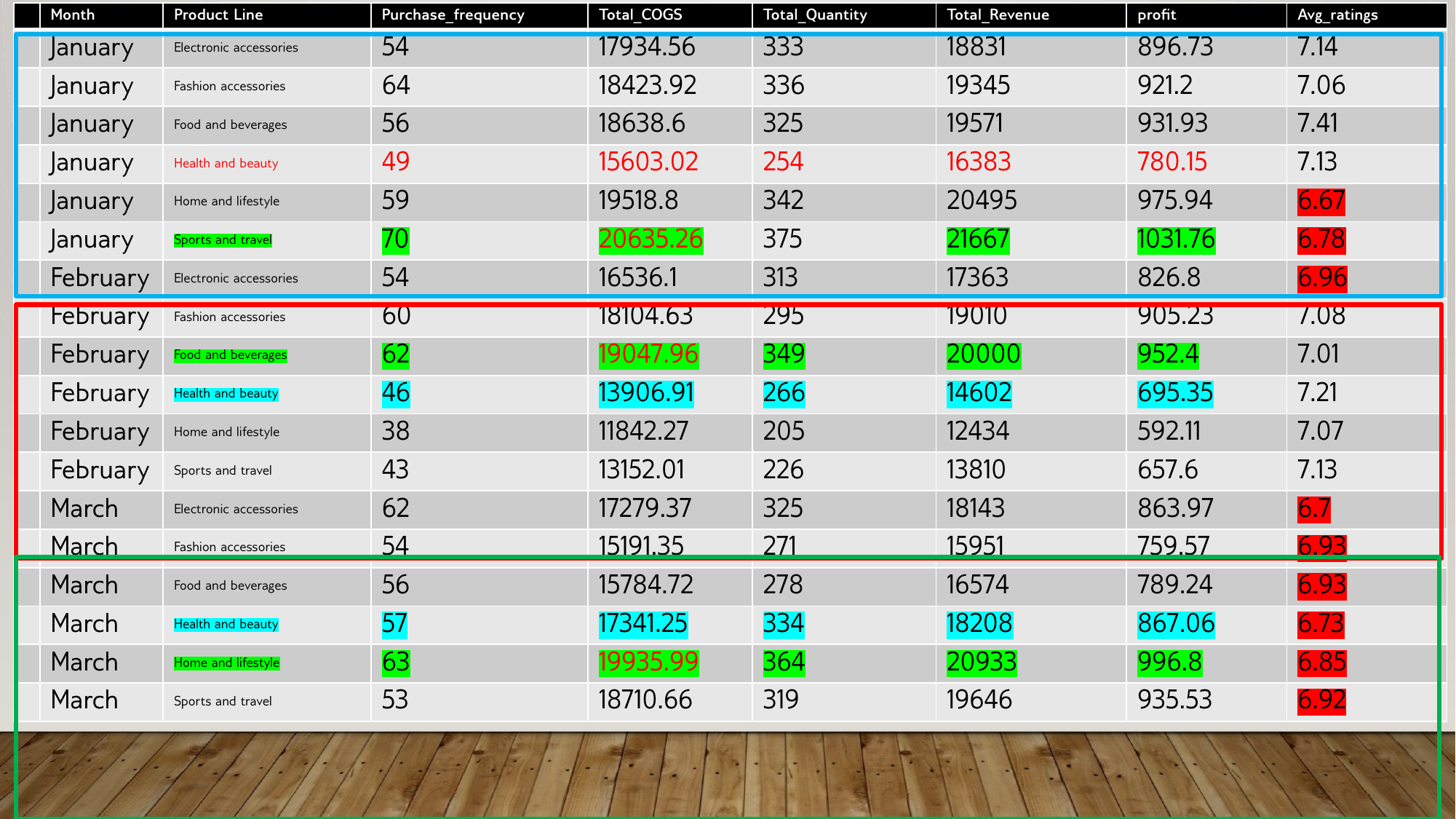

|  | Month | Product Line | Purchase\_frequency | Total\_COGS | Total\_Quantity | Total\_Revenue | profit | Avg\_ratings |
| --- | --- | --- | --- | --- | --- | --- | --- | --- |
|  | January | Electronic accessories | 54 | 17934.56 | 333 | 18831 | 896.73 | 7.14 |
|  | January | Fashion accessories | 64 | 18423.92 | 336 | 19345 | 921.2 | 7.06 |
|  | January | Food and beverages | 56 | 18638.6 | 325 | 19571 | 931.93 | 7.41 |
|  | January | Health and beauty | 49 | 15603.02 | 254 | 16383 | 780.15 | 7.13 |
|  | January | Home and lifestyle | 59 | 19518.8 | 342 | 20495 | 975.94 | 6.67 |
|  | January | Sports and travel | 70 | 20635.26 | 375 | 21667 | 1031.76 | 6.78 |
|  | February | Electronic accessories | 54 | 16536.1 | 313 | 17363 | 826.8 | 6.96 |
|  | February | Fashion accessories | 60 | 18104.63 | 295 | 19010 | 905.23 | 7.08 |
|  | February | Food and beverages | 62 | 19047.96 | 349 | 20000 | 952.4 | 7.01 |
|  | February | Health and beauty | 46 | 13906.91 | 266 | 14602 | 695.35 | 7.21 |
|  | February | Home and lifestyle | 38 | 11842.27 | 205 | 12434 | 592.11 | 7.07 |
|  | February | Sports and travel | 43 | 13152.01 | 226 | 13810 | 657.6 | 7.13 |
|  | March | Electronic accessories | 62 | 17279.37 | 325 | 18143 | 863.97 | 6.7 |
|  | March | Fashion accessories | 54 | 15191.35 | 271 | 15951 | 759.57 | 6.93 |
|  | March | Food and beverages | 56 | 15784.72 | 278 | 16574 | 789.24 | 6.93 |
|  | March | Health and beauty | 57 | 17341.25 | 334 | 18208 | 867.06 | 6.73 |
|  | March | Home and lifestyle | 63 | 19935.99 | 364 | 20933 | 996.8 | 6.85 |
|  | March | Sports and travel | 53 | 18710.66 | 319 | 19646 | 935.53 | 6.92 |

#